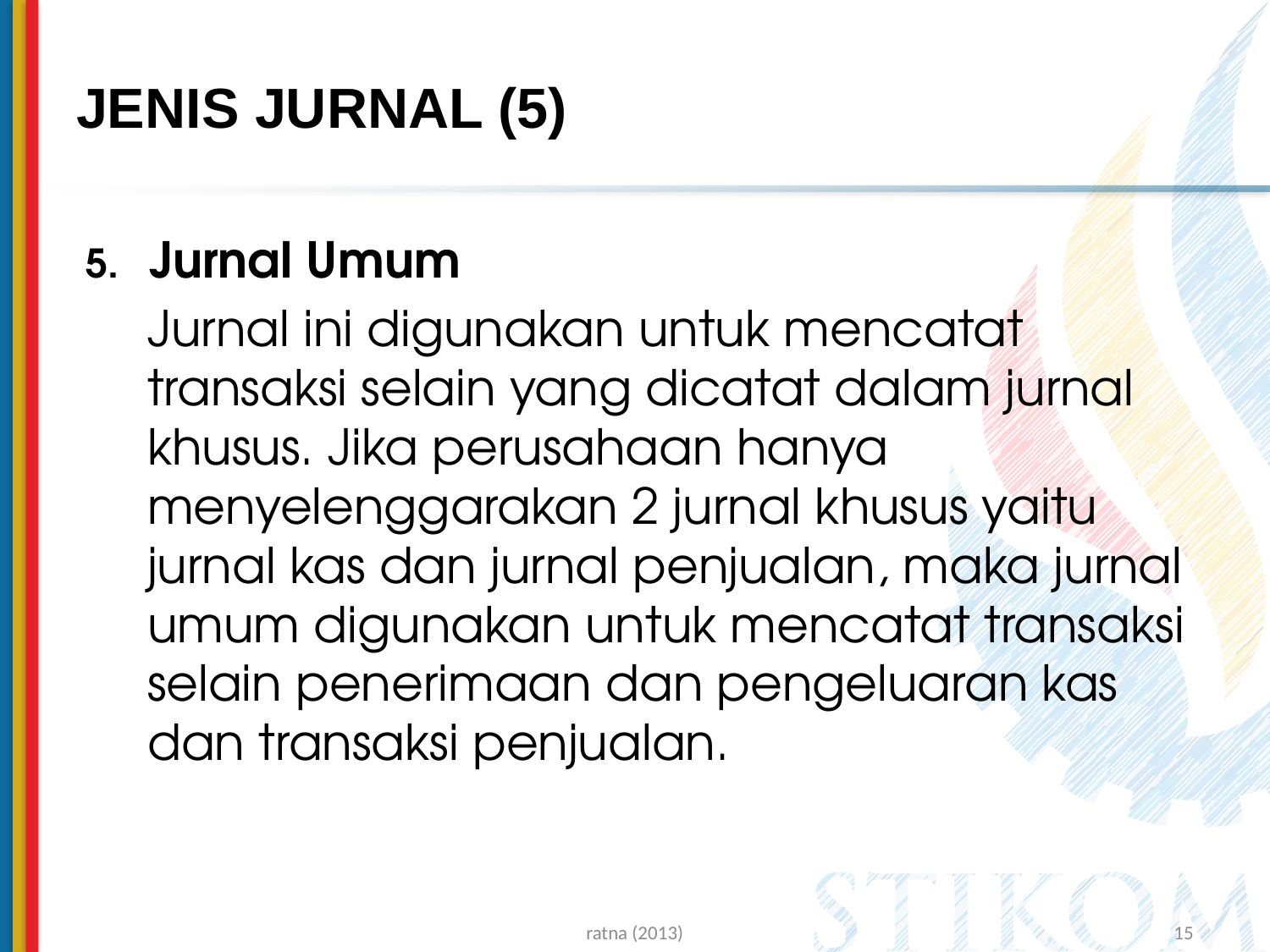

# JENIS JURNAL (5)
Jurnal Umum
	Jurnal ini digunakan untuk mencatat transaksi selain yang dicatat dalam jurnal khusus. Jika perusahaan hanya menyelenggarakan 2 jurnal khusus yaitu jurnal kas dan jurnal penjualan, maka jurnal umum digunakan untuk mencatat transaksi selain penerimaan dan pengeluaran kas dan transaksi penjualan.
ratna (2013)
15